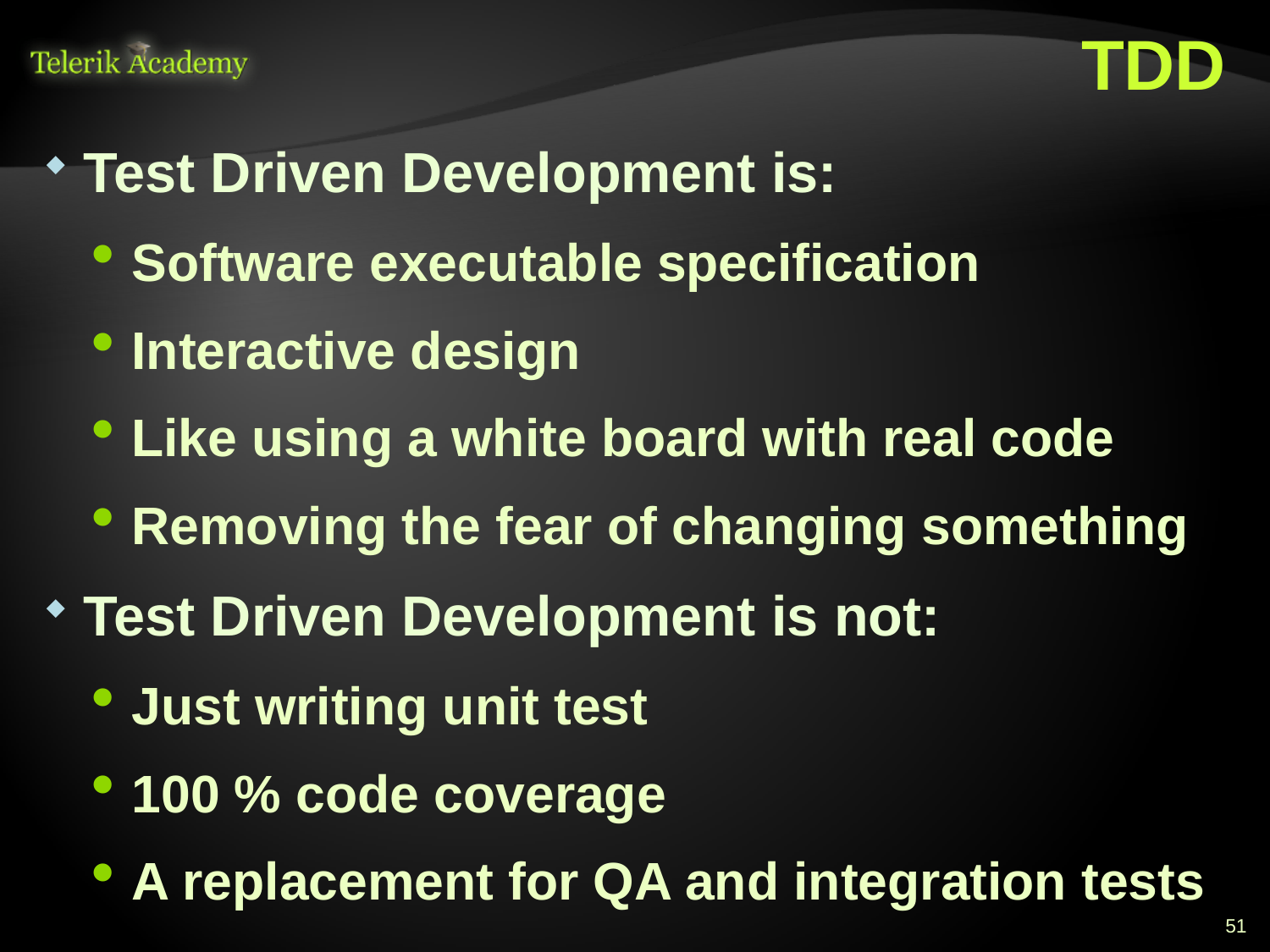

# TDD
Test Driven Development is:
Software executable specification
Interactive design
Like using a white board with real code
Removing the fear of changing something
Test Driven Development is not:
Just writing unit test
100 % code coverage
A replacement for QA and integration tests

51